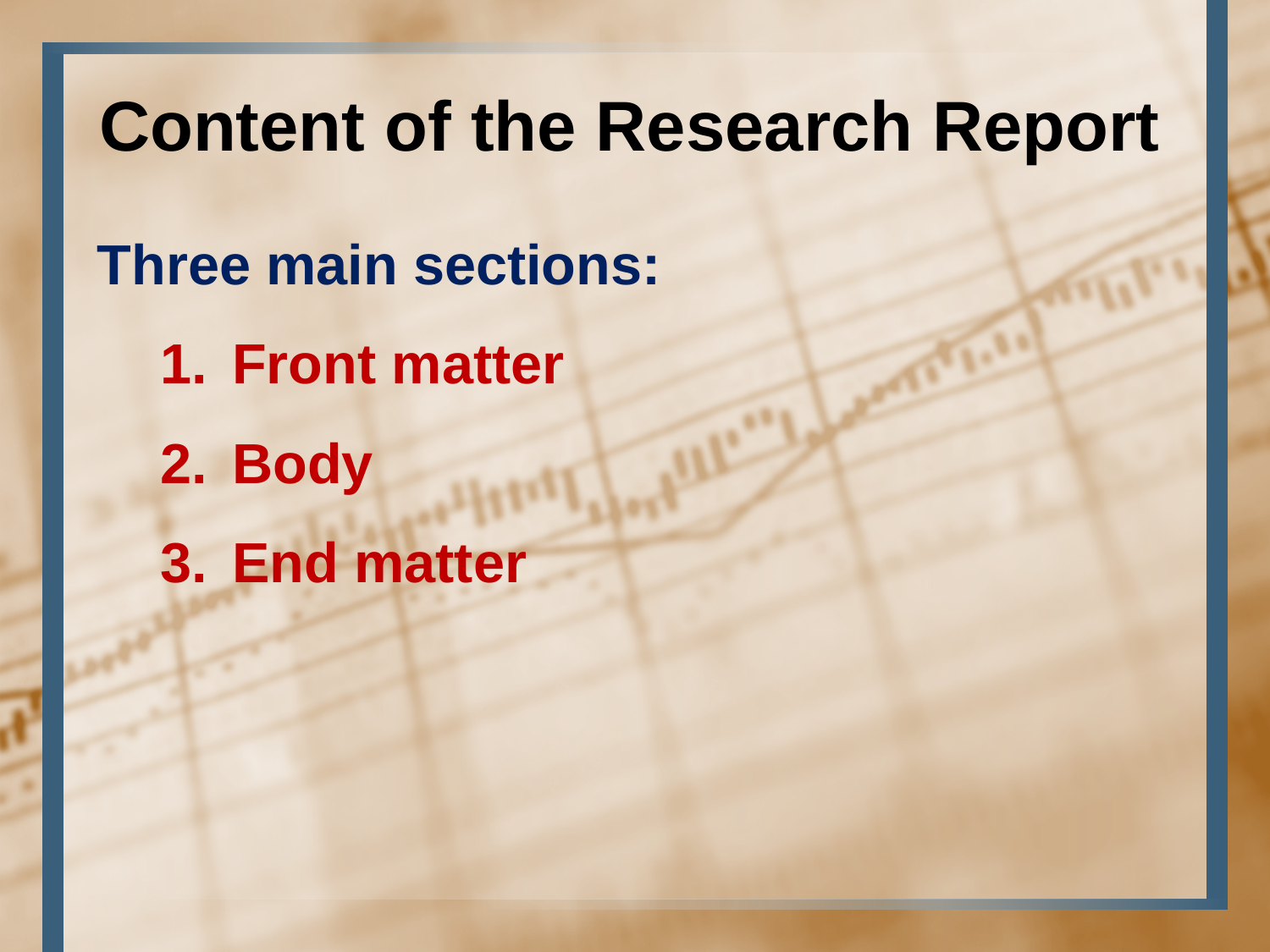

Content of the Research Report
Three main sections:
Front matter
Body
End matter